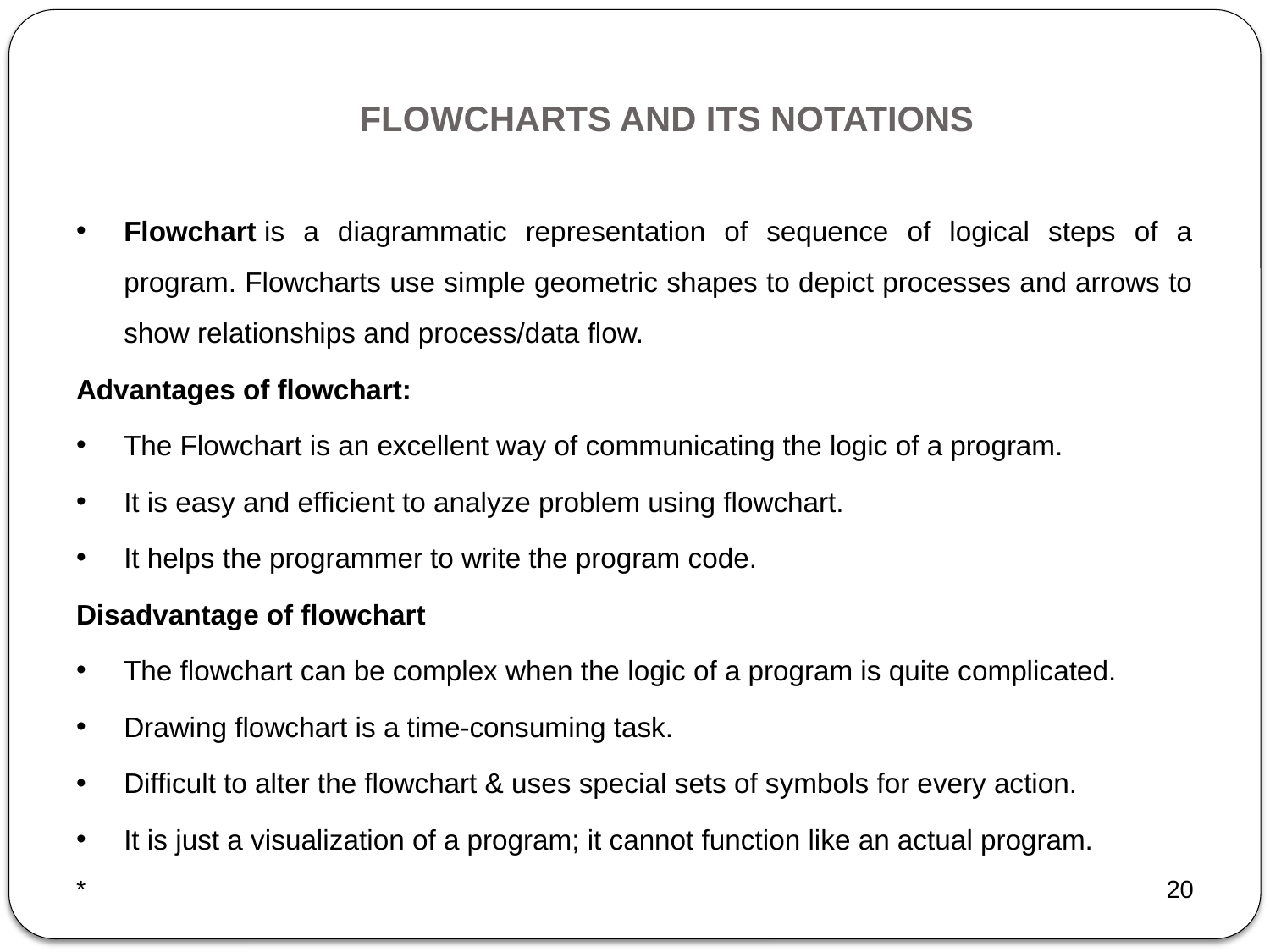

# FLOWCHARTS AND ITS NOTATIONS
Flowchart is a diagrammatic representation of sequence of logical steps of a program. Flowcharts use simple geometric shapes to depict processes and arrows to show relationships and process/data flow.
Advantages of flowchart:
The Flowchart is an excellent way of communicating the logic of a program.
It is easy and efficient to analyze problem using flowchart.
It helps the programmer to write the program code.
Disadvantage of flowchart
The flowchart can be complex when the logic of a program is quite complicated.
Drawing flowchart is a time-consuming task.
Difficult to alter the flowchart & uses special sets of symbols for every action.
It is just a visualization of a program; it cannot function like an actual program.

*
20